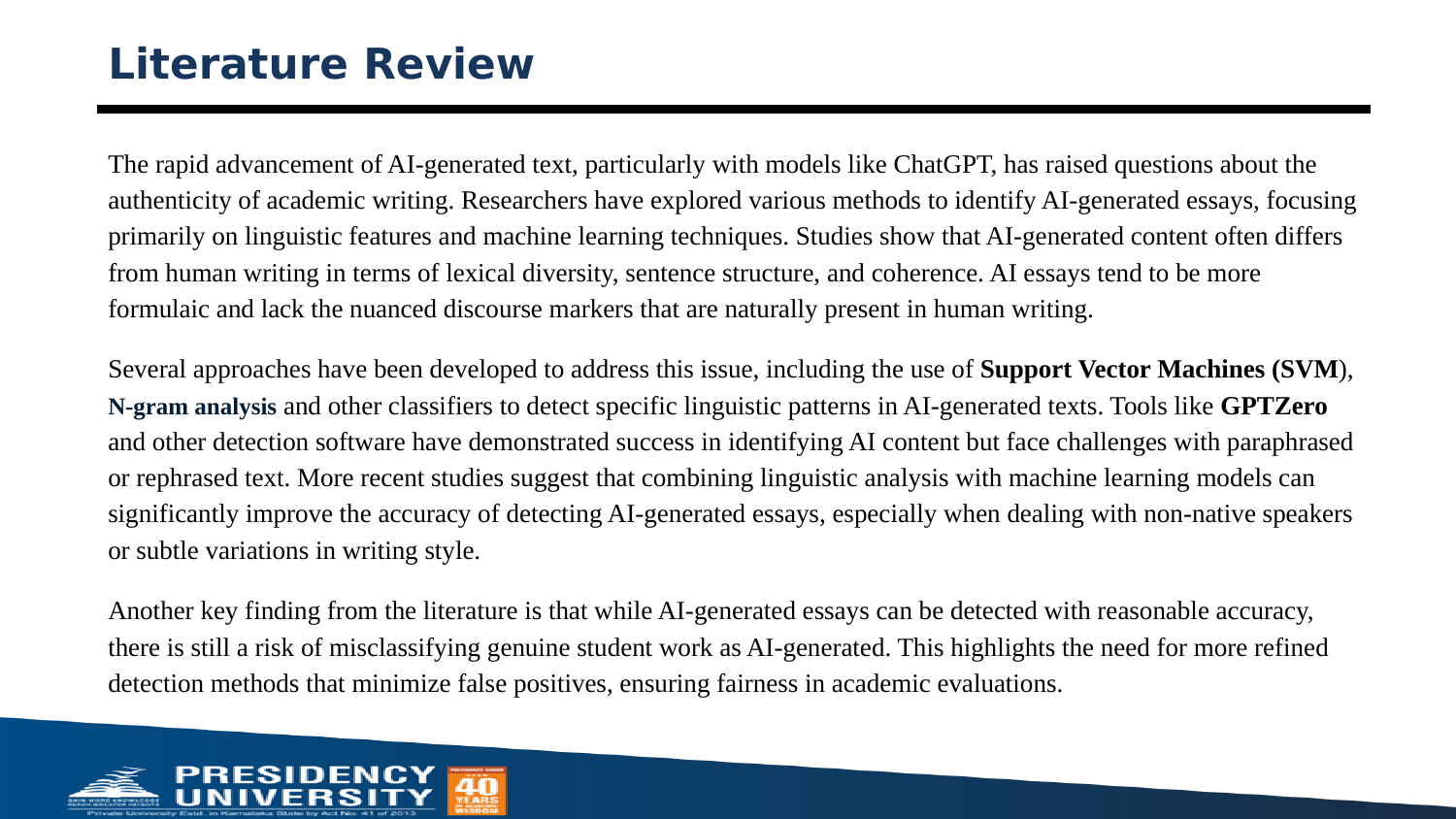

# Literature Review
The rapid advancement of AI-generated text, particularly with models like ChatGPT, has raised questions about the authenticity of academic writing. Researchers have explored various methods to identify AI-generated essays, focusing primarily on linguistic features and machine learning techniques. Studies show that AI-generated content often differs from human writing in terms of lexical diversity, sentence structure, and coherence. AI essays tend to be more formulaic and lack the nuanced discourse markers that are naturally present in human writing.
Several approaches have been developed to address this issue, including the use of Support Vector Machines (SVM), N-gram analysis and other classifiers to detect specific linguistic patterns in AI-generated texts. Tools like GPTZero and other detection software have demonstrated success in identifying AI content but face challenges with paraphrased or rephrased text. More recent studies suggest that combining linguistic analysis with machine learning models can significantly improve the accuracy of detecting AI-generated essays, especially when dealing with non-native speakers or subtle variations in writing style.
Another key finding from the literature is that while AI-generated essays can be detected with reasonable accuracy, there is still a risk of misclassifying genuine student work as AI-generated. This highlights the need for more refined detection methods that minimize false positives, ensuring fairness in academic evaluations.